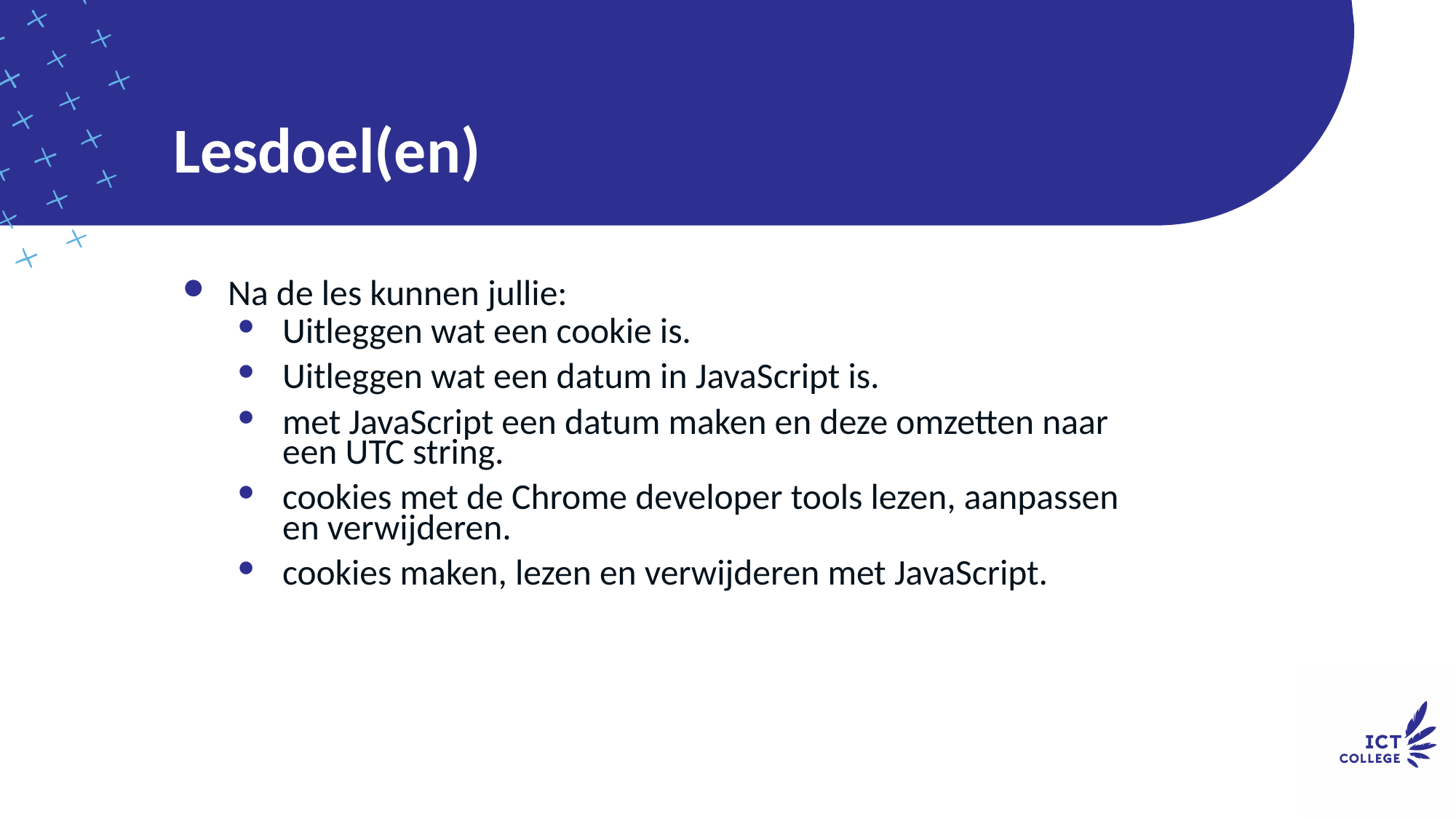

# Lesdoel(en)
Na de les kunnen jullie:
Uitleggen wat een cookie is.
Uitleggen wat een datum in JavaScript is.
met JavaScript een datum maken en deze omzetten naar een UTC string.
cookies met de Chrome developer tools lezen, aanpassen en verwijderen.
cookies maken, lezen en verwijderen met JavaScript.